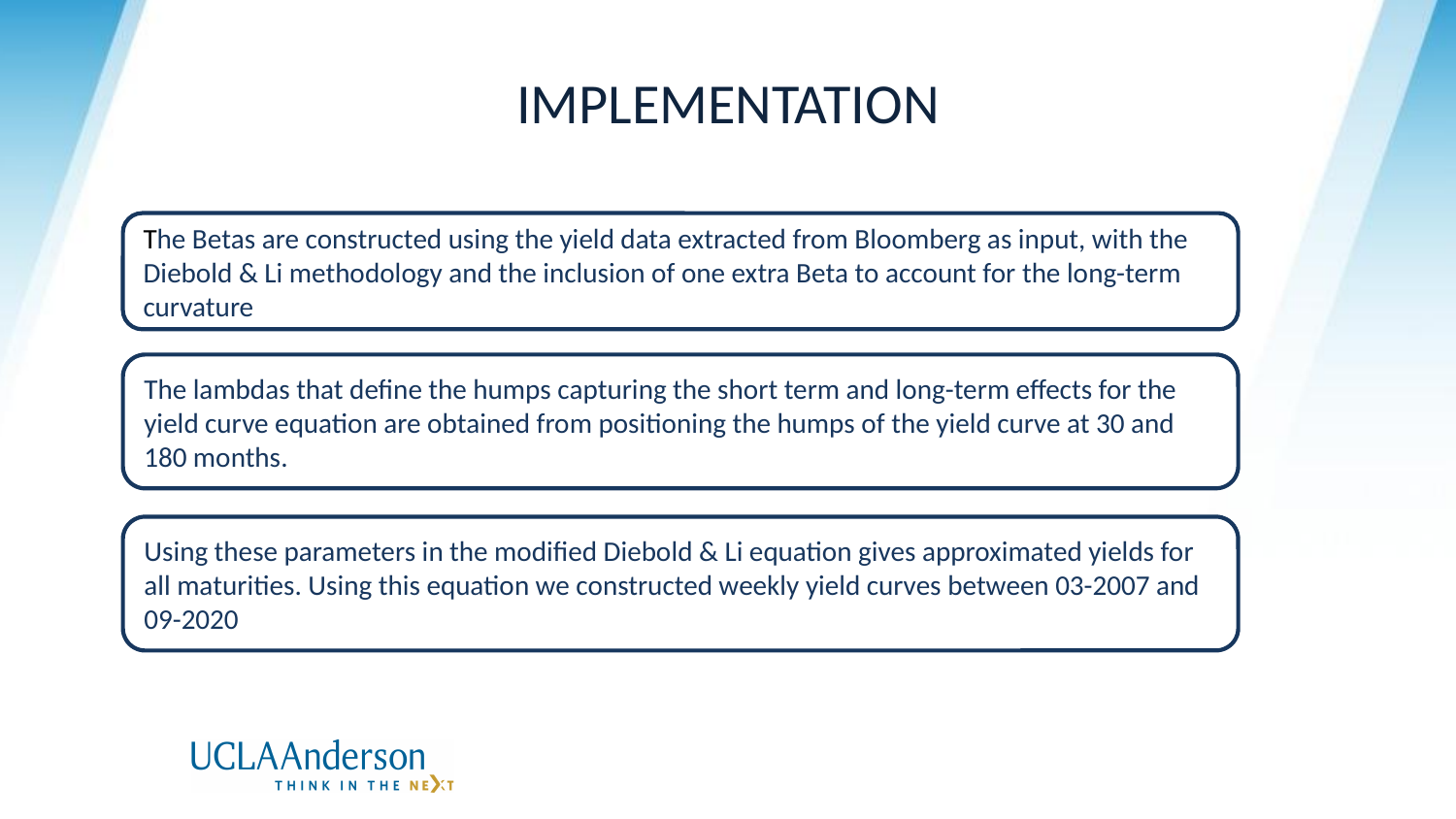

# IMPLEMENTATION
The Betas are constructed using the yield data extracted from Bloomberg as input, with the Diebold & Li methodology and the inclusion of one extra Beta to account for the long-term curvature
The lambdas that define the humps capturing the short term and long-term effects for the yield curve equation are obtained from positioning the humps of the yield curve at 30 and 180 months.
Using these parameters in the modified Diebold & Li equation gives approximated yields for all maturities. Using this equation we constructed weekly yield curves between 03-2007 and 09-2020